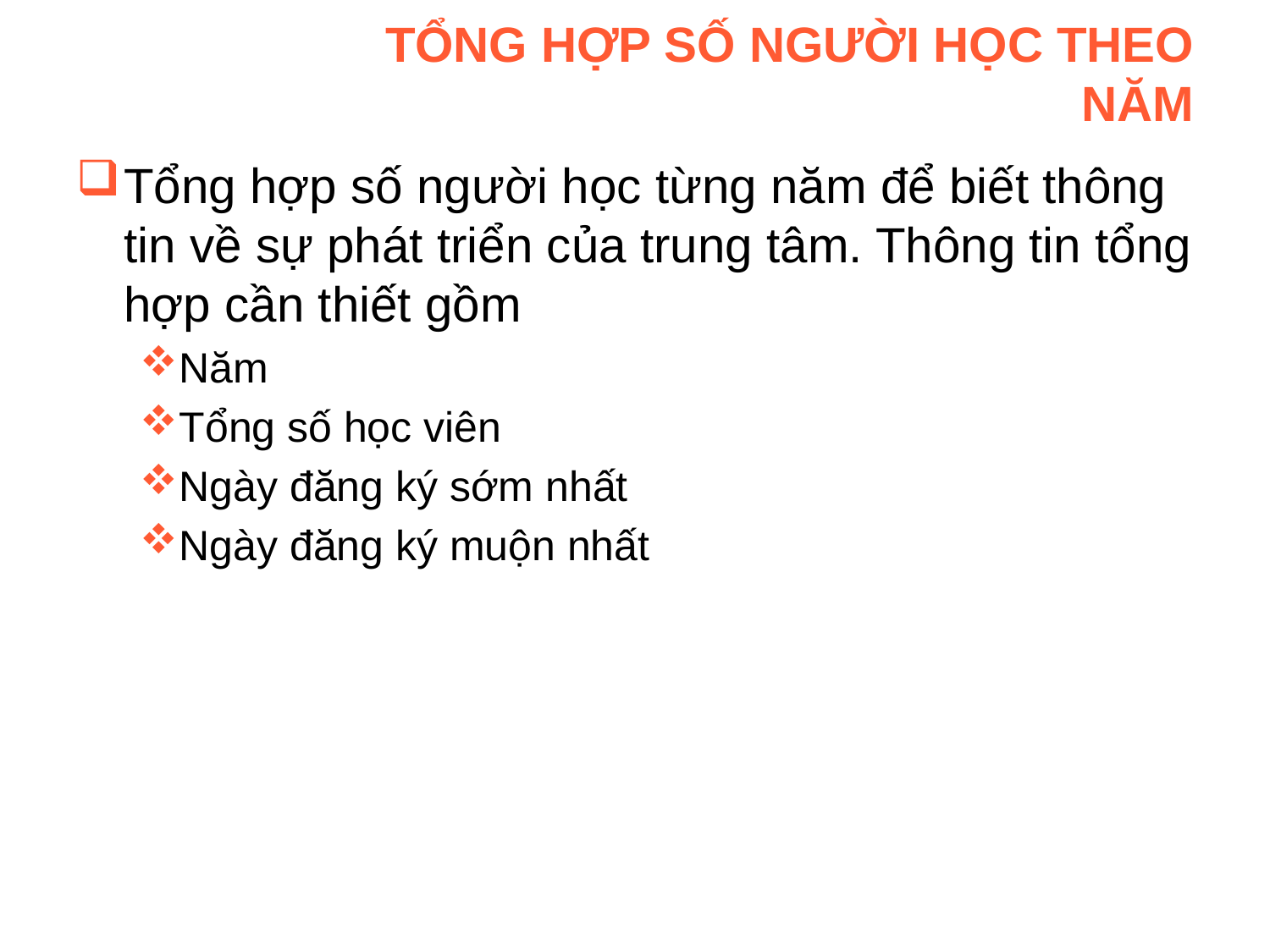

# Tổng hợp số người học theo năm
Tổng hợp số người học từng năm để biết thông tin về sự phát triển của trung tâm. Thông tin tổng hợp cần thiết gồm
Năm
Tổng số học viên
Ngày đăng ký sớm nhất
Ngày đăng ký muộn nhất